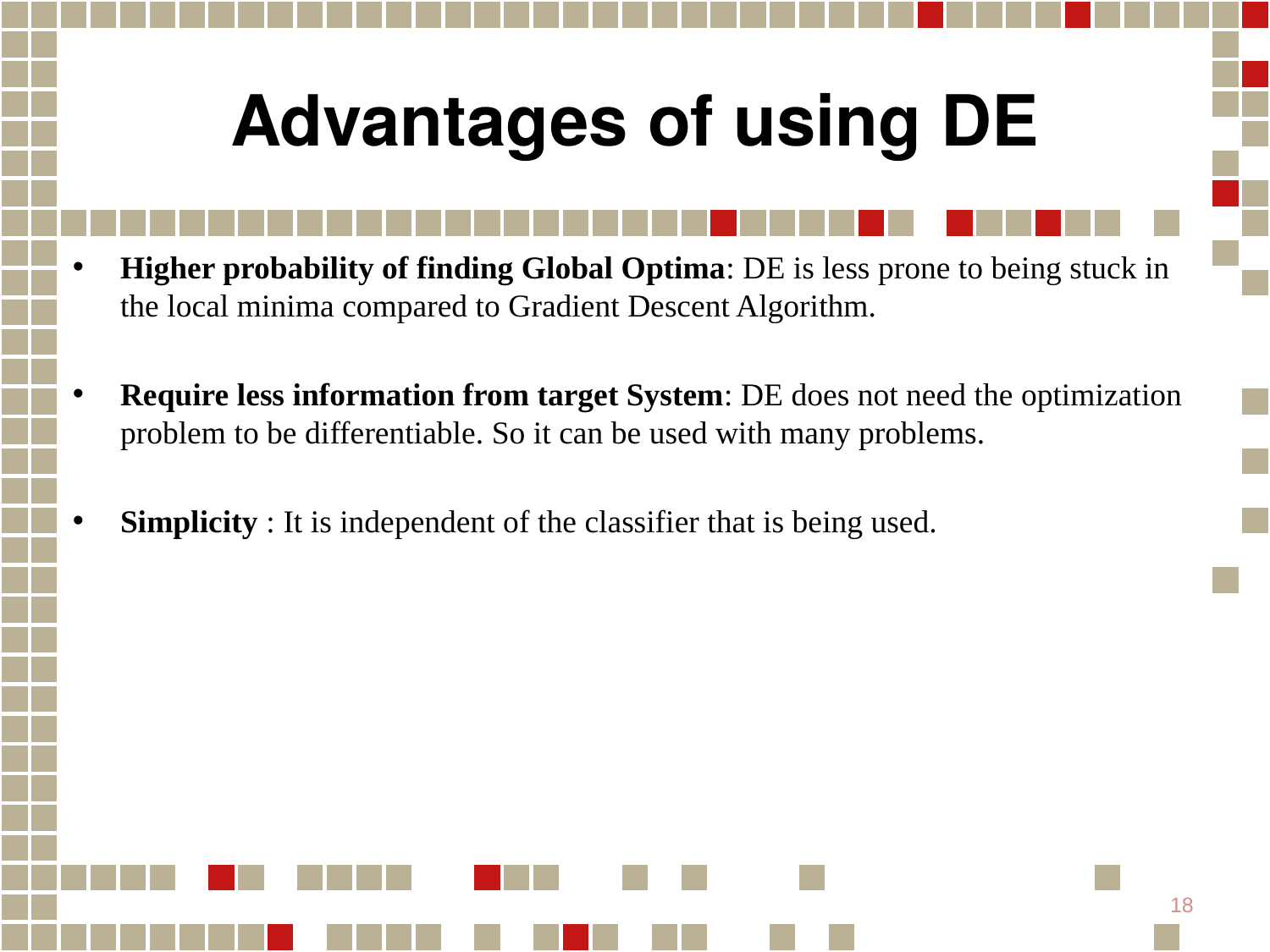

# Advantages of using DE
Higher probability of finding Global Optima: DE is less prone to being stuck in the local minima compared to Gradient Descent Algorithm.

Require less information from target System: DE does not need the optimization problem to be differentiable. So it can be used with many problems.

Simplicity : It is independent of the classifier that is being used.
18